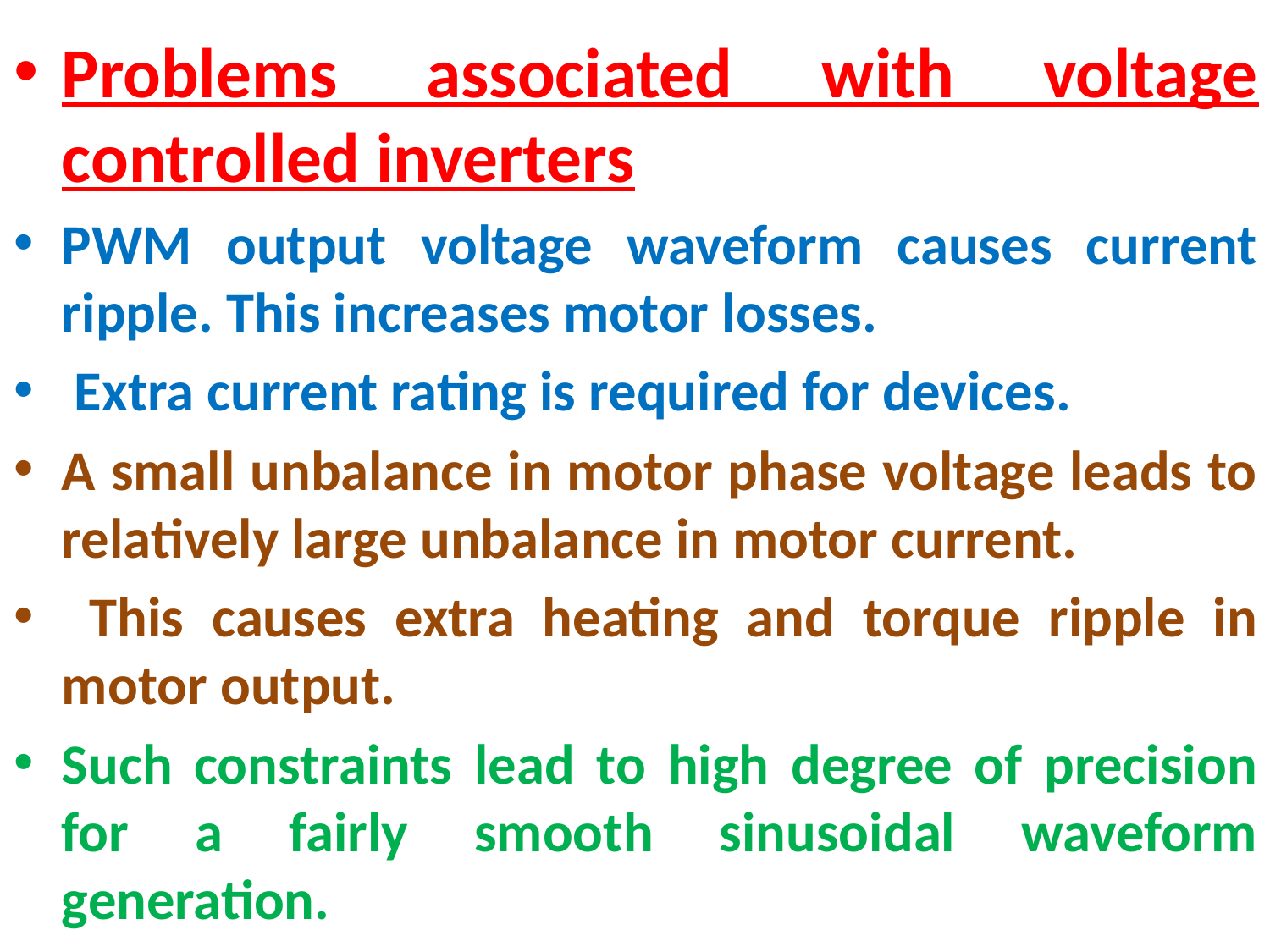

Problems associated with voltage controlled inverters
PWM output voltage waveform causes current ripple. This increases motor losses.
 Extra current rating is required for devices.
A small unbalance in motor phase voltage leads to relatively large unbalance in motor current.
 This causes extra heating and torque ripple in motor output.
Such constraints lead to high degree of precision for a fairly smooth sinusoidal waveform generation.